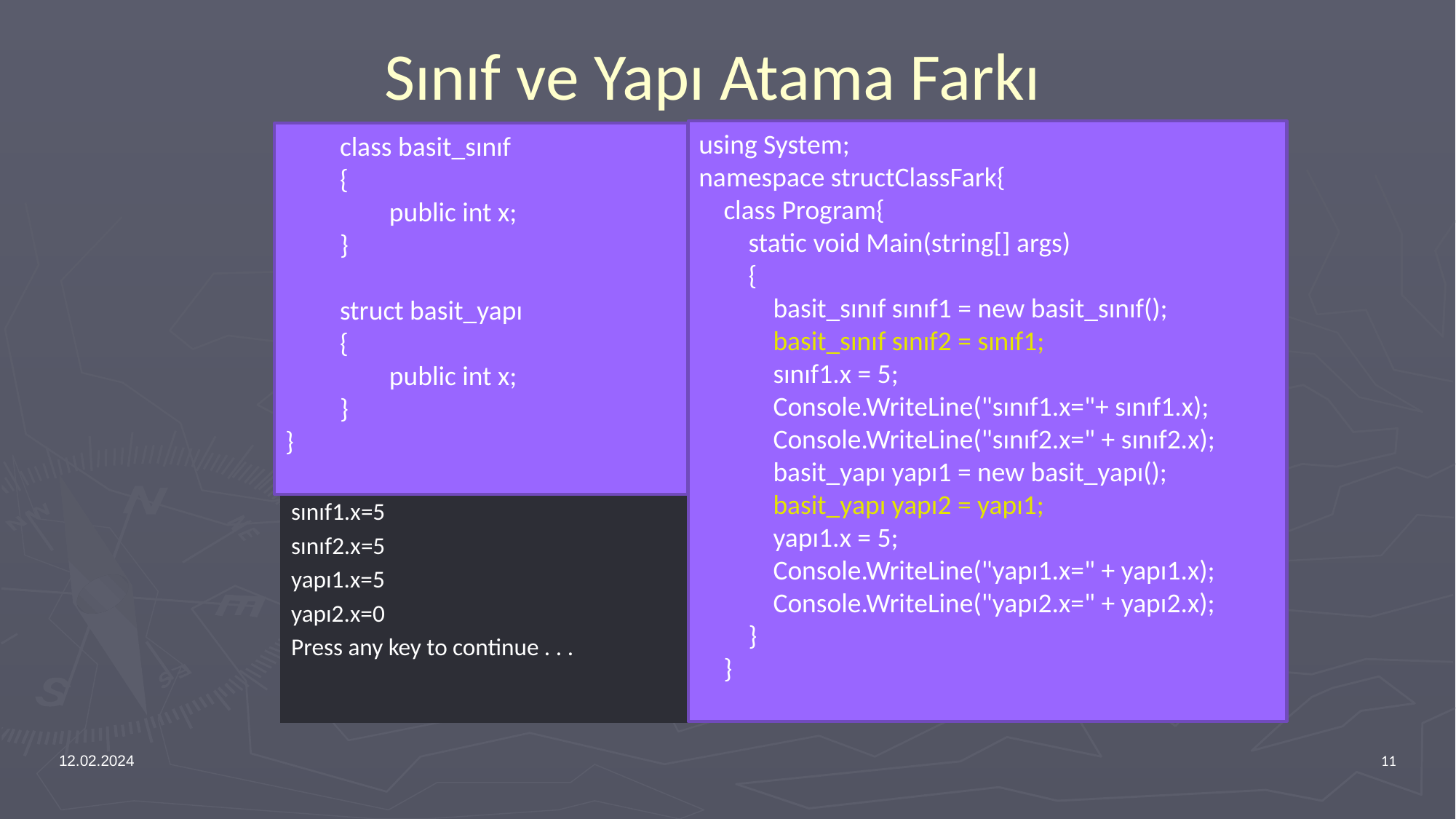

# Sınıf ve Yapı Atama Farkı
using System;
namespace structClassFark{
    class Program{
        static void Main(string[] args)
        {
            basit_sınıf sınıf1 = new basit_sınıf();
            basit_sınıf sınıf2 = sınıf1;
            sınıf1.x = 5;
            Console.WriteLine("sınıf1.x="+ sınıf1.x);
            Console.WriteLine("sınıf2.x=" + sınıf2.x);
            basit_yapı yapı1 = new basit_yapı();
            basit_yapı yapı2 = yapı1;
            yapı1.x = 5;
            Console.WriteLine("yapı1.x=" + yapı1.x);
            Console.WriteLine("yapı2.x=" + yapı2.x);
        }
    }

class basit_sınıf
{
        public int x;
}

struct basit_yapı
{
        public int x;
}
}

sınıf1.x=5
sınıf2.x=5
yapı1.x=5
yapı2.x=0
Press any key to continue . . .
12.02.2024
11